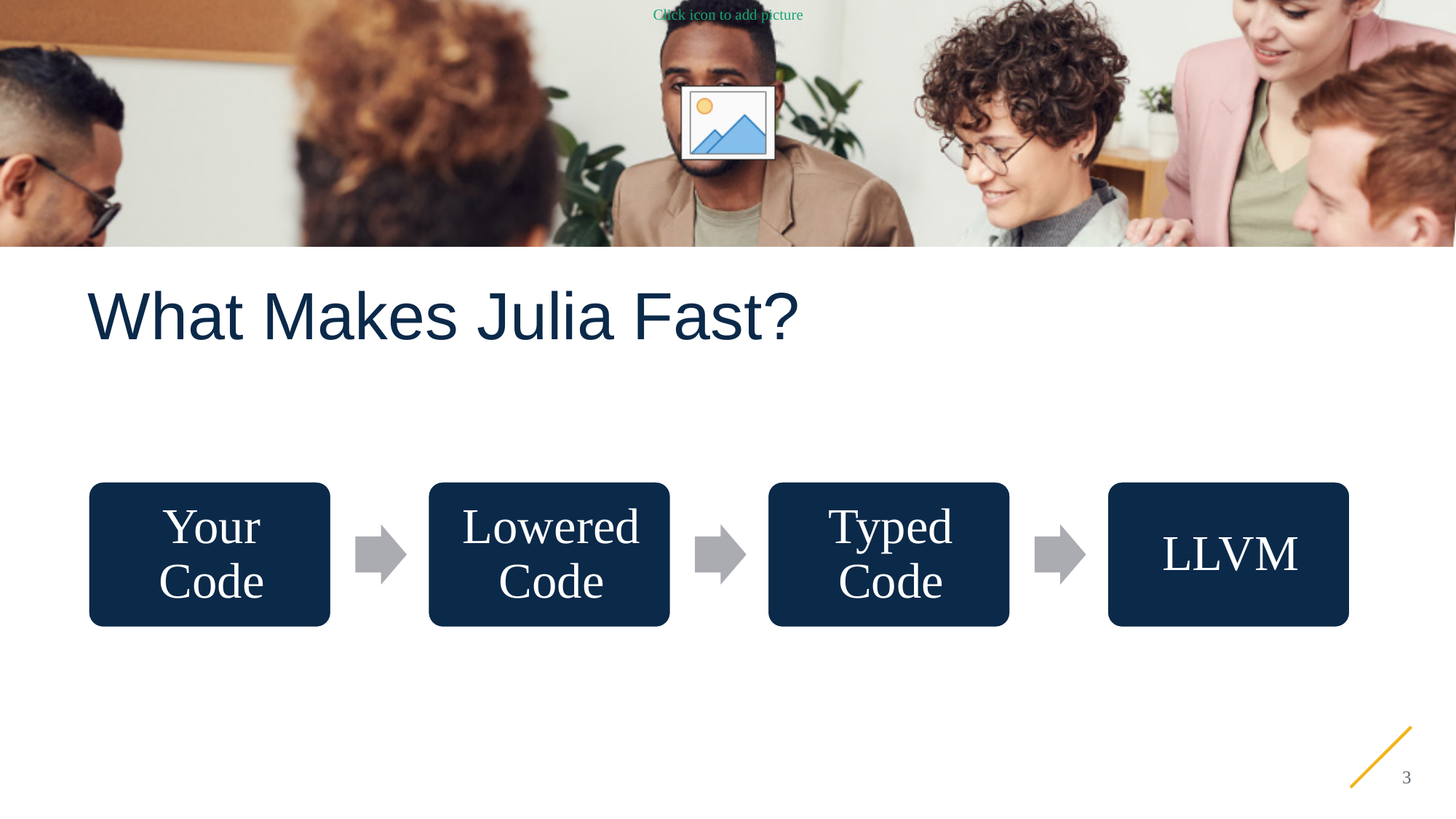

# What Makes Julia Fast?
Your Code

Lowered Code

Typed Code

LLVM
3